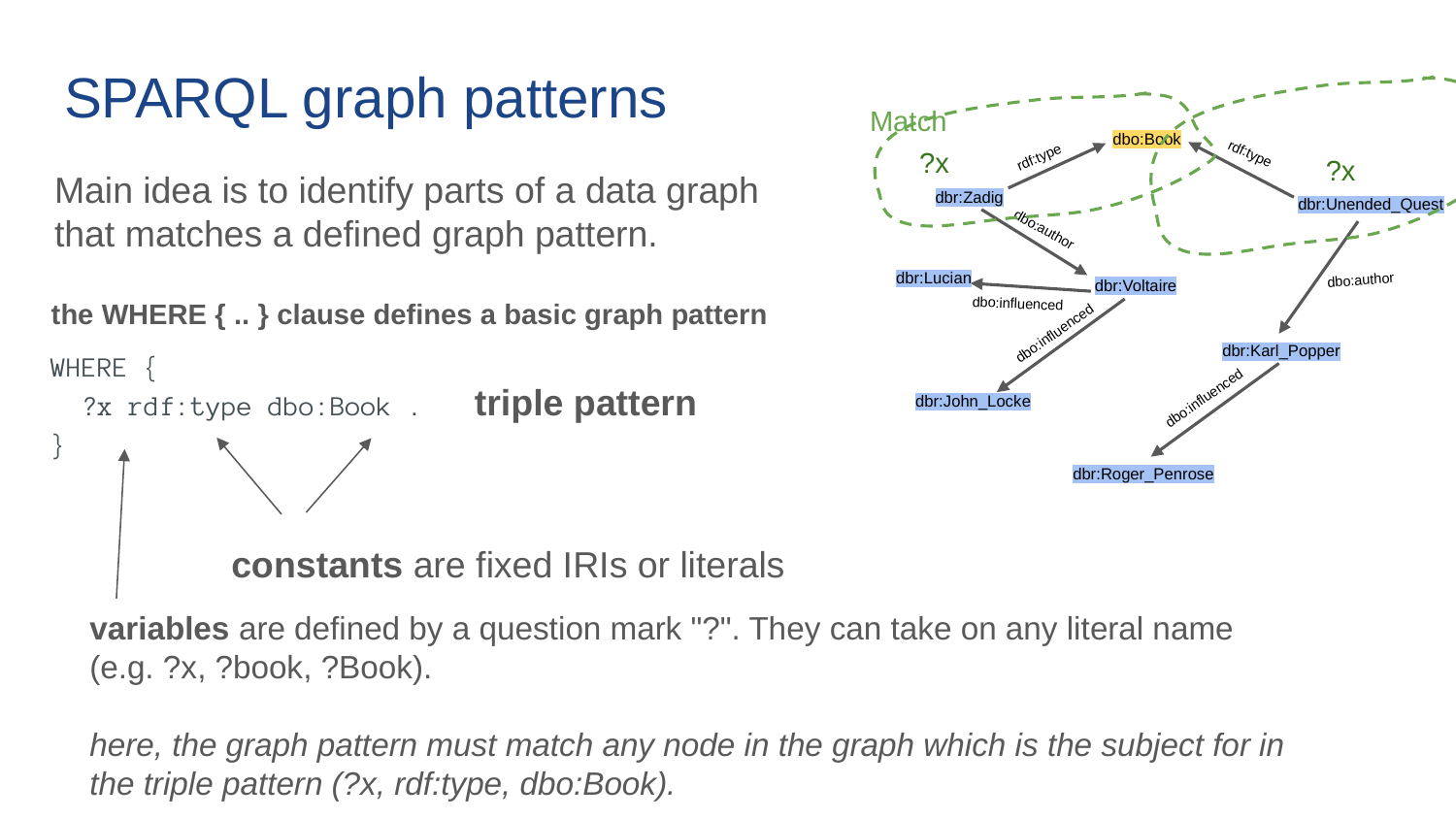

# SPARQL graph patterns

dbr:Unended_Quest
dbo:Book

Match

dbr:Zadig
rdf:type
?x
rdf:type
?x
Main idea is to identify parts of a data graph that matches a defined graph pattern.

dbr:Lucian
dbr:Voltaire
dbo:author

dbr:Karl_Popper
dbo:author
dbo:influenced
the WHERE { .. } clause defines a basic graph pattern
dbr:John_Locke
dbo:influenced
WHERE {
  ?x rdf:type dbo:Book .
}
dbr:Roger_Penrose
triple pattern
dbo:influenced
constants are fixed IRIs or literals
variables are defined by a question mark "?". They can take on any literal name (e.g. ?x, ?book, ?Book).

here, the graph pattern must match any node in the graph which is the subject for in the triple pattern (?x, rdf:type, dbo:Book).